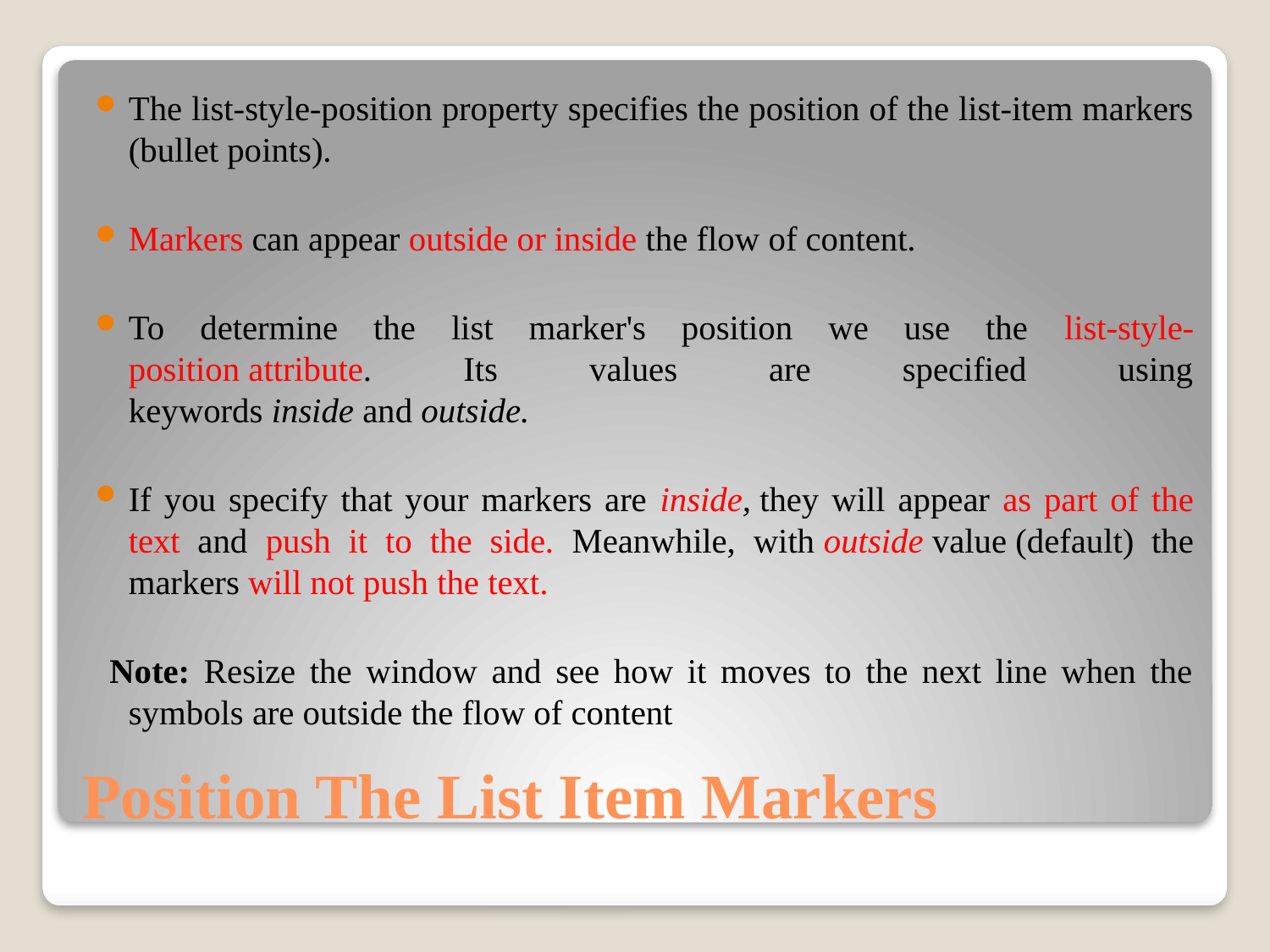

The list-style-position property specifies the position of the list-item markers (bullet points).

Markers can appear outside or inside the flow of content.

To determine the list marker's position we use the list-style-position attribute. Its values are specified using keywords inside and outside.

If you specify that your markers are inside, they will appear as part of the text and push it to the side. Meanwhile, with outside value (default) the markers will not push the text.

 Note: Resize the window and see how it moves to the next line when the symbols are outside the flow of content

# Position The List Item Markers